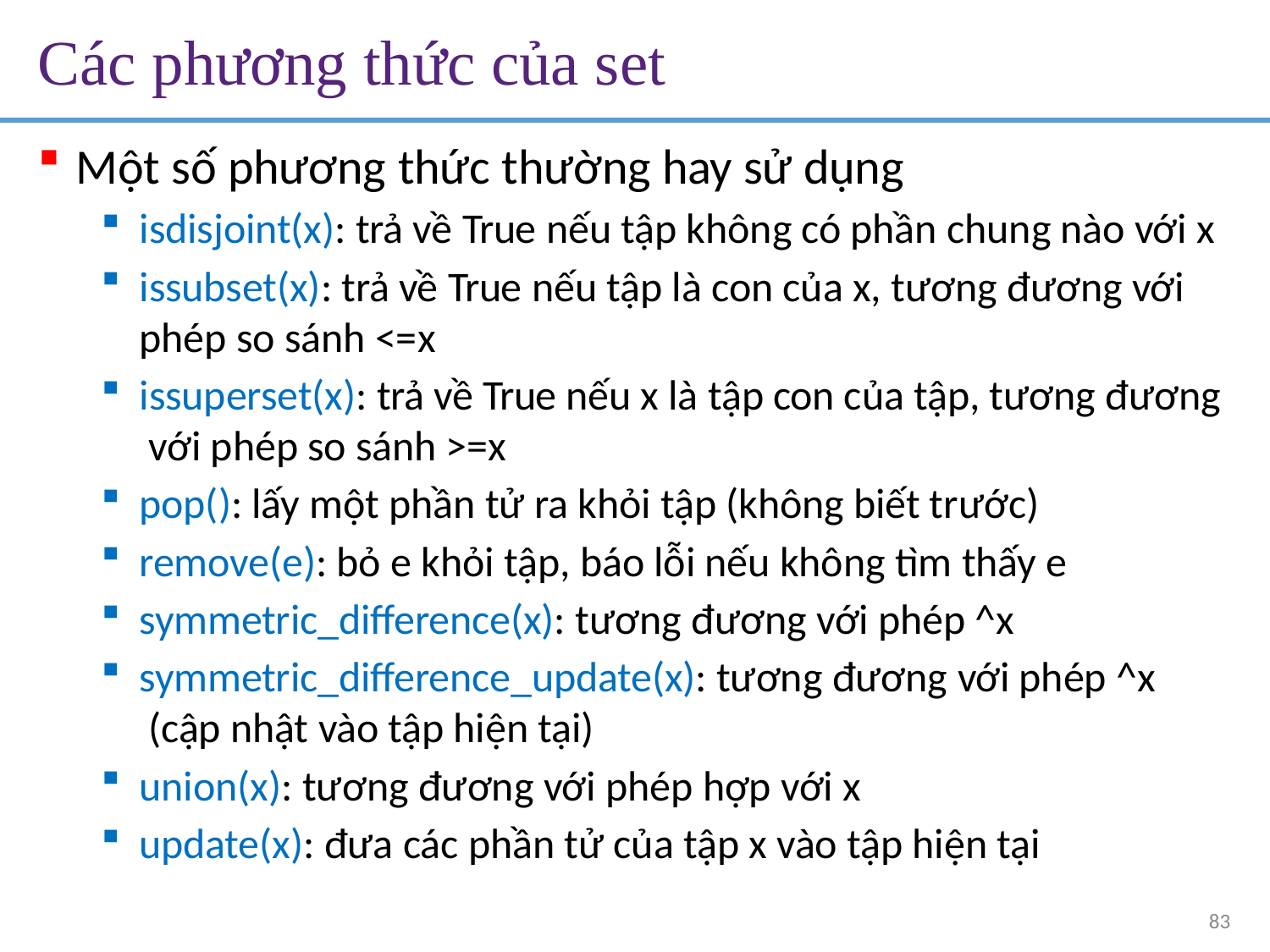

# Các phương thức của set
Một số phương thức thường hay sử dụng
isdisjoint(x): trả về True nếu tập không có phần chung nào với x
issubset(x): trả về True nếu tập là con của x, tương đương với
phép so sánh <=x
issuperset(x): trả về True nếu x là tập con của tập, tương đương  với phép so sánh >=x
pop(): lấy một phần tử ra khỏi tập (không biết trước)
remove(e): bỏ e khỏi tập, báo lỗi nếu không tìm thấy e
symmetric_difference(x): tương đương với phép ^x
symmetric_difference_update(x): tương đương với phép ^x  (cập nhật vào tập hiện tại)
union(x): tương đương với phép hợp với x
update(x): đưa các phần tử của tập x vào tập hiện tại

83